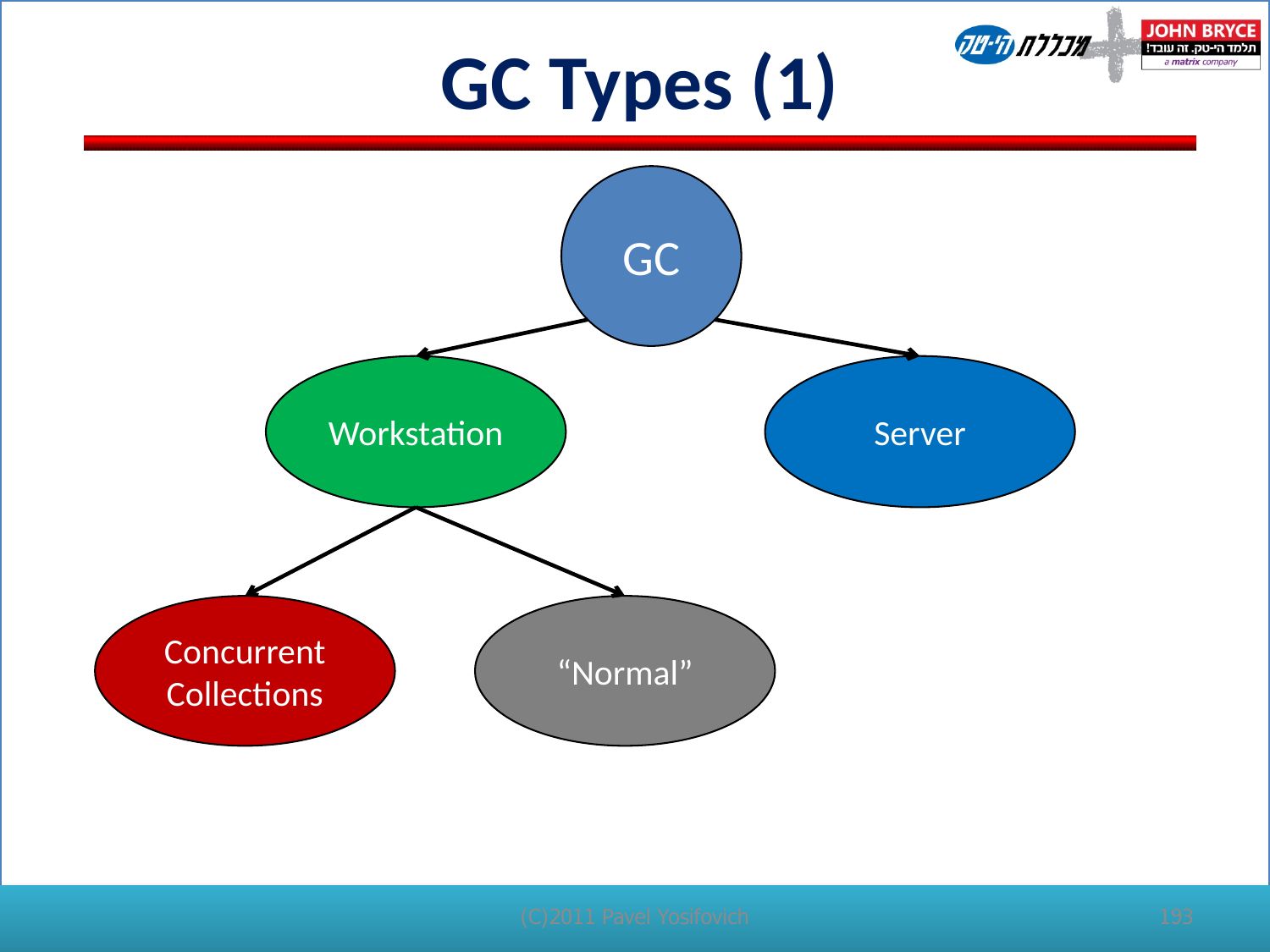

# GC Types (1)

GC
Workstation
Server
Concurrent
Collections
“Normal”
(C)2011 Pavel Yosifovich
193